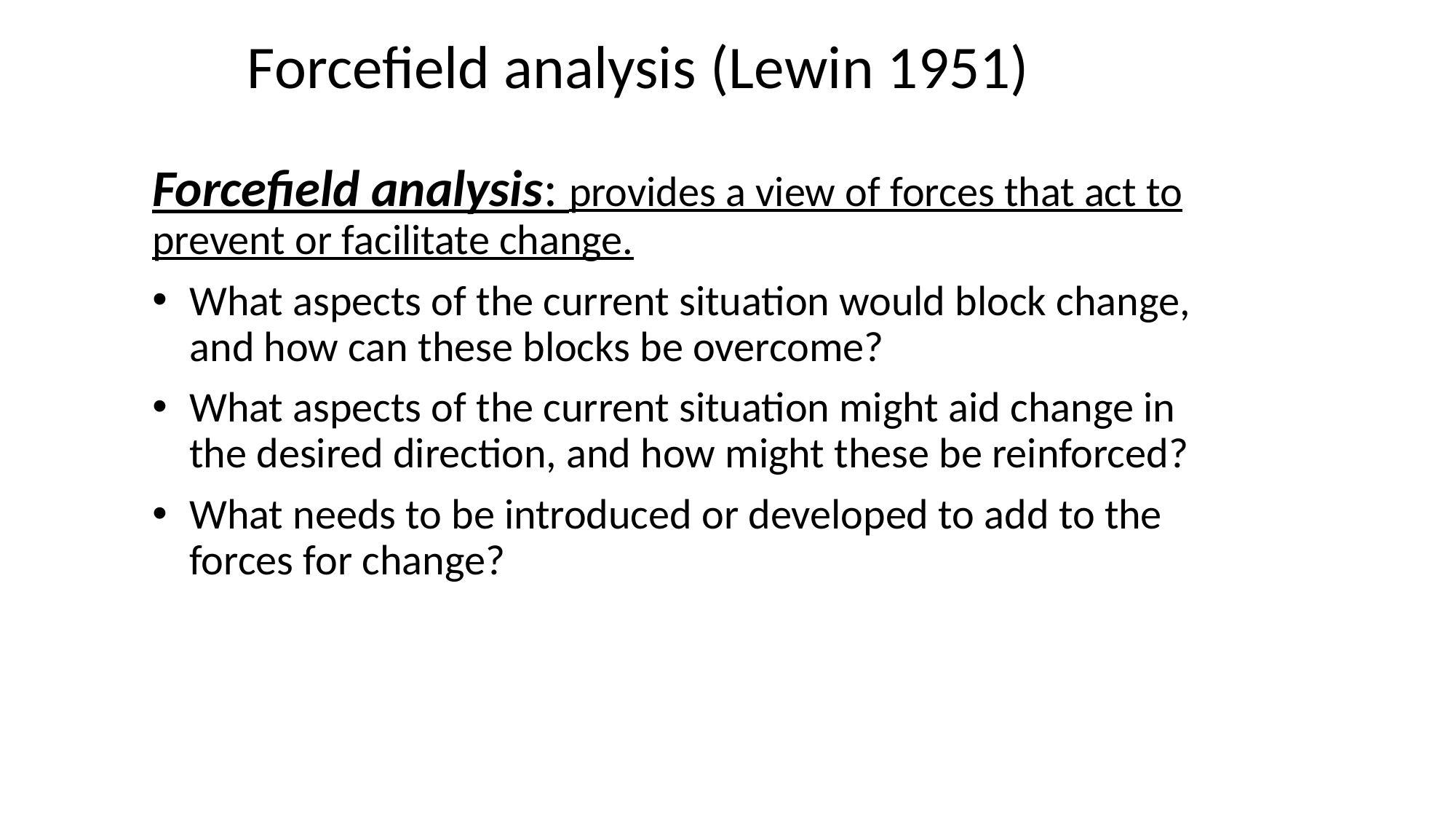

# Forcefield analysis (Lewin 1951)
Forcefield analysis: provides a view of forces that act to prevent or facilitate change.
What aspects of the current situation would block change, and how can these blocks be overcome?
What aspects of the current situation might aid change in the desired direction, and how might these be reinforced?
What needs to be introduced or developed to add to the forces for change?